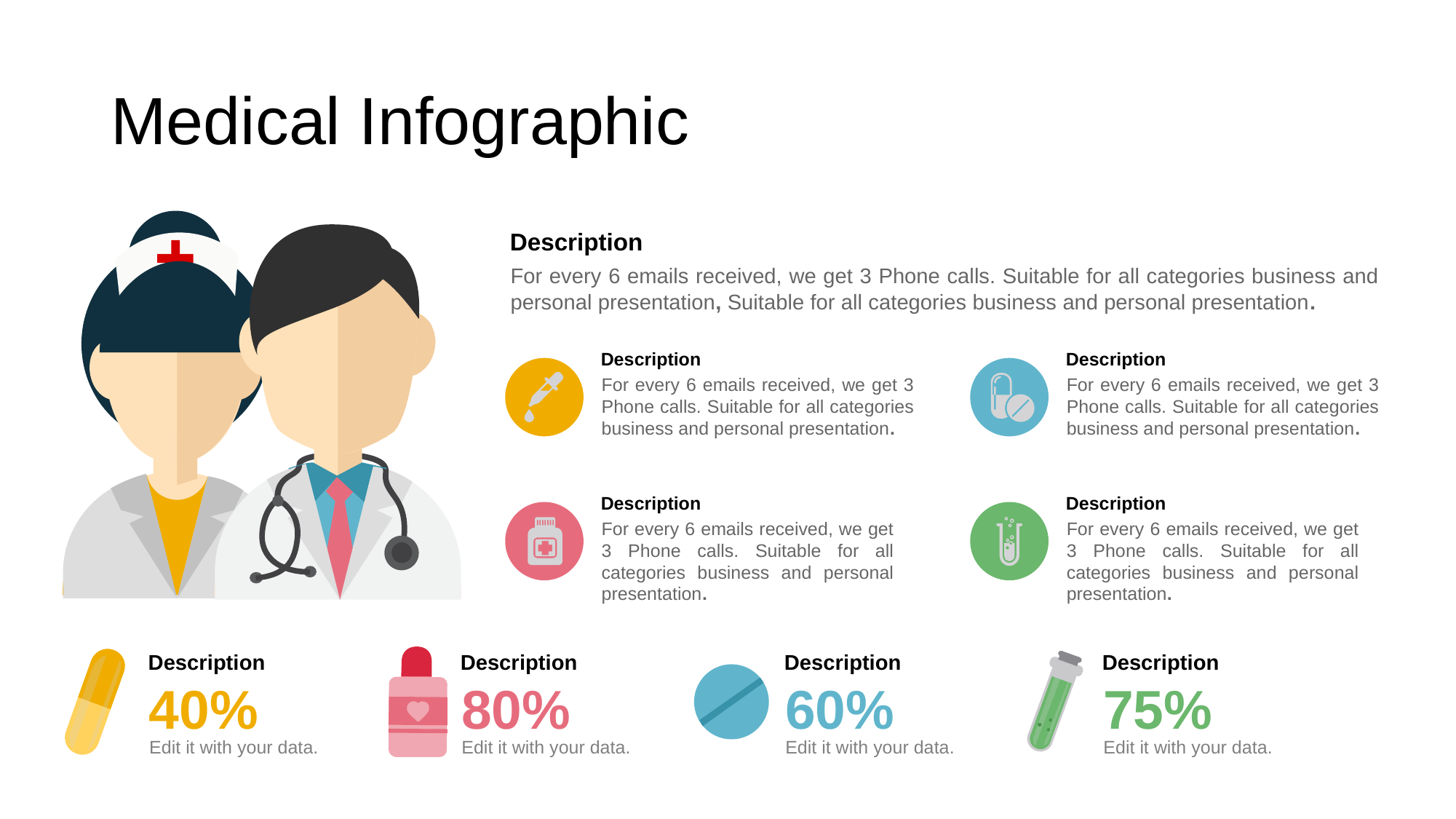

# Medical Infographic

Description

For every 6 emails received, we get 3 Phone calls. Suitable for all categories business and personal presentation, Suitable for all categories business and personal presentation.
Description
Description

For every 6 emails received, we get 3 Phone calls. Suitable for all categories business and personal presentation.
For every 6 emails received, we get 3 Phone calls. Suitable for all categories business and personal presentation.

Description
Description

For every 6 emails received, we get 3 Phone calls. Suitable for all categories business and personal presentation.
For every 6 emails received, we get 3 Phone calls. Suitable for all categories business and personal presentation.

Description
Description
Description
Description

40%
80%
60%
75%
Edit it with your data.
Edit it with your data.
Edit it with your data.
Edit it with your data.